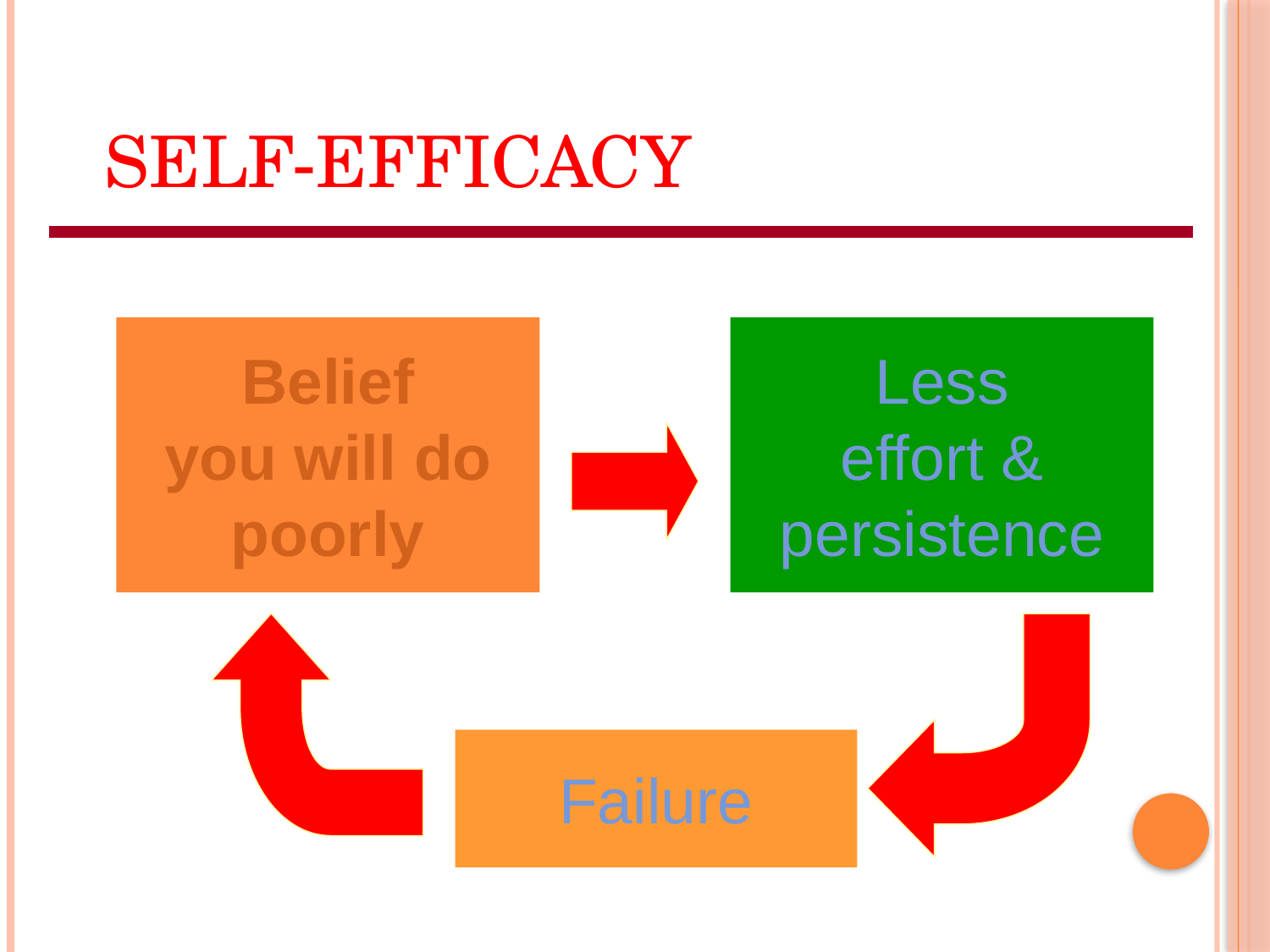

# Self-Efficacy

Belief
you will do
poorly
Less
effort &
persistence

Failure